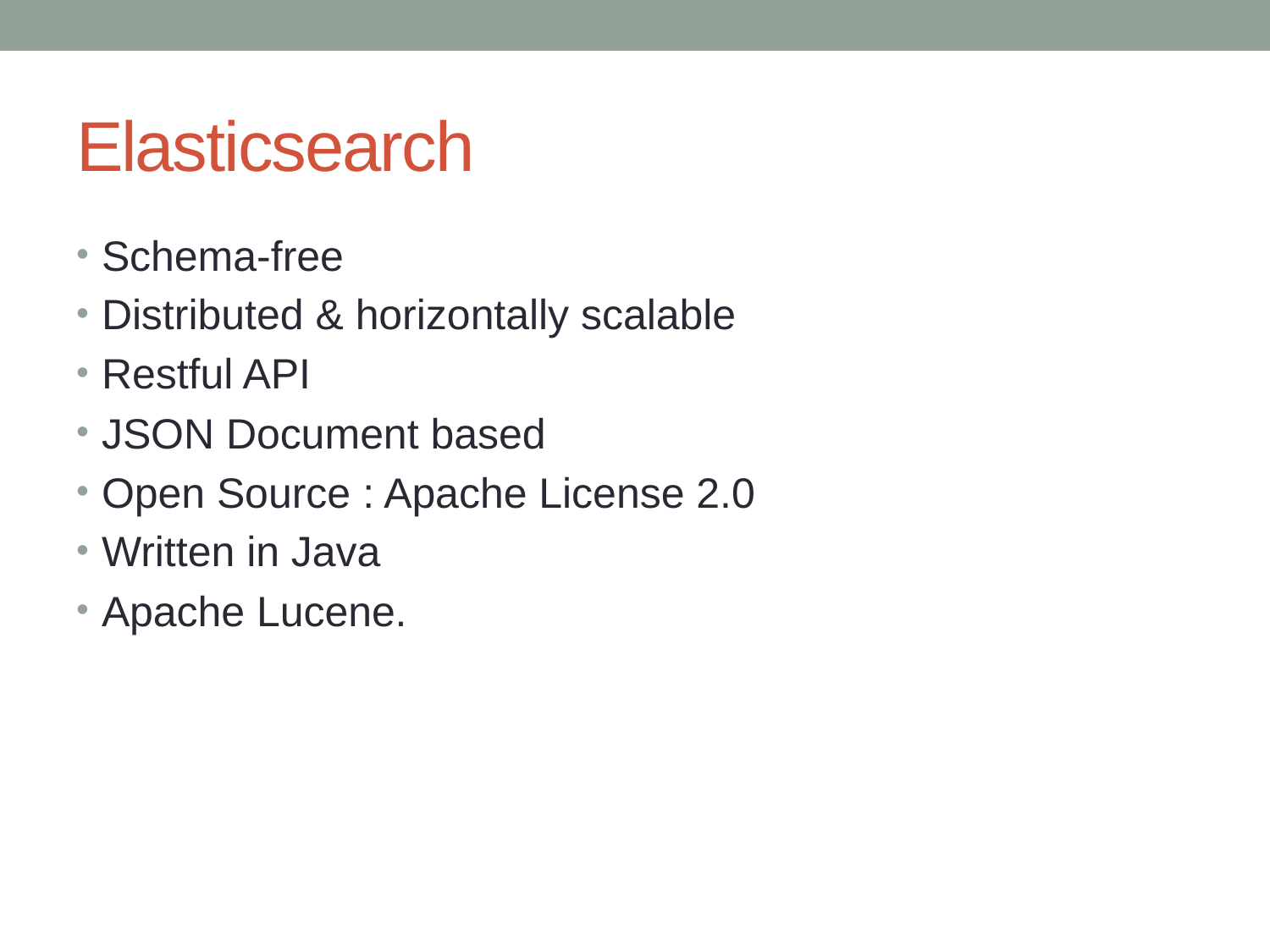

# Elasticsearch
Schema-free
Distributed & horizontally scalable
Restful API
JSON Document based
Open Source : Apache License 2.0
Written in Java
Apache Lucene.